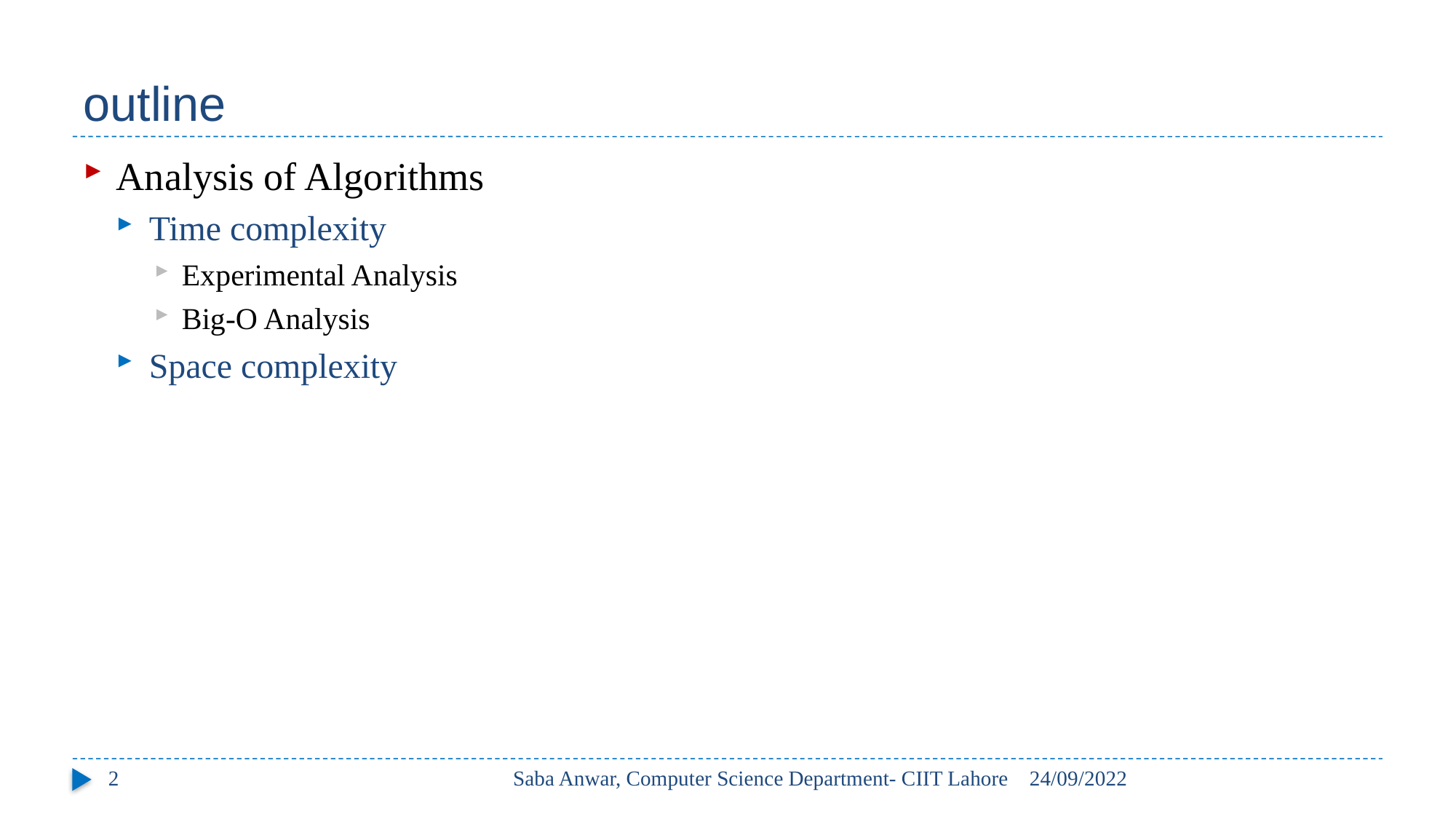

# outline
Analysis of Algorithms
Time complexity
Experimental Analysis
Big-O Analysis
Space complexity

2
Saba Anwar, Computer Science Department- CIIT Lahore
24/09/2022